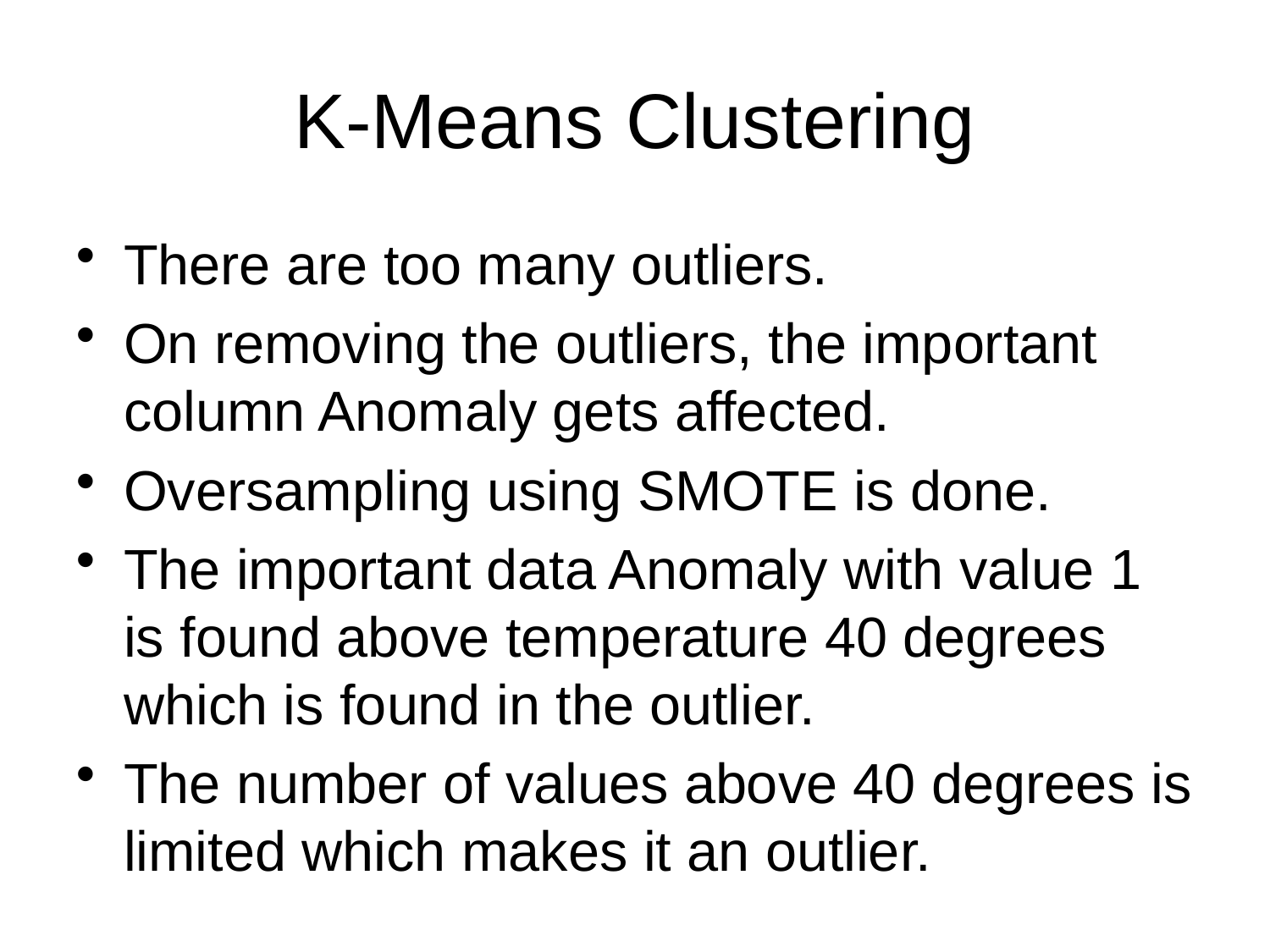

# K-Means Clustering
There are too many outliers.
On removing the outliers, the important column Anomaly gets affected.
Oversampling using SMOTE is done.
The important data Anomaly with value 1 is found above temperature 40 degrees which is found in the outlier.
The number of values above 40 degrees is limited which makes it an outlier.